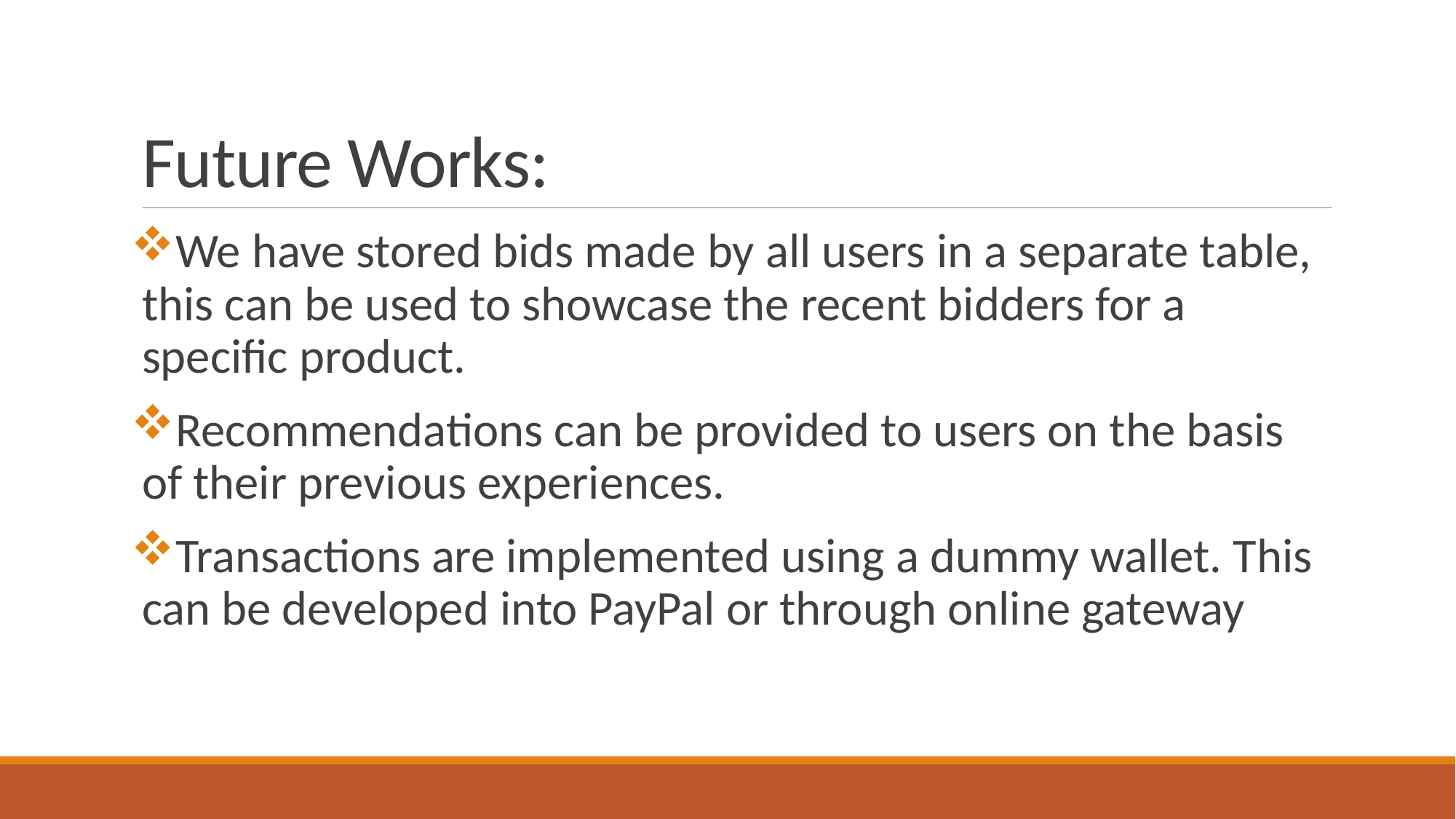

# Future Works:
We have stored bids made by all users in a separate table, this can be used to showcase the recent bidders for a specific product.
Recommendations can be provided to users on the basis of their previous experiences.
Transactions are implemented using a dummy wallet. This can be developed into PayPal or through online gateway